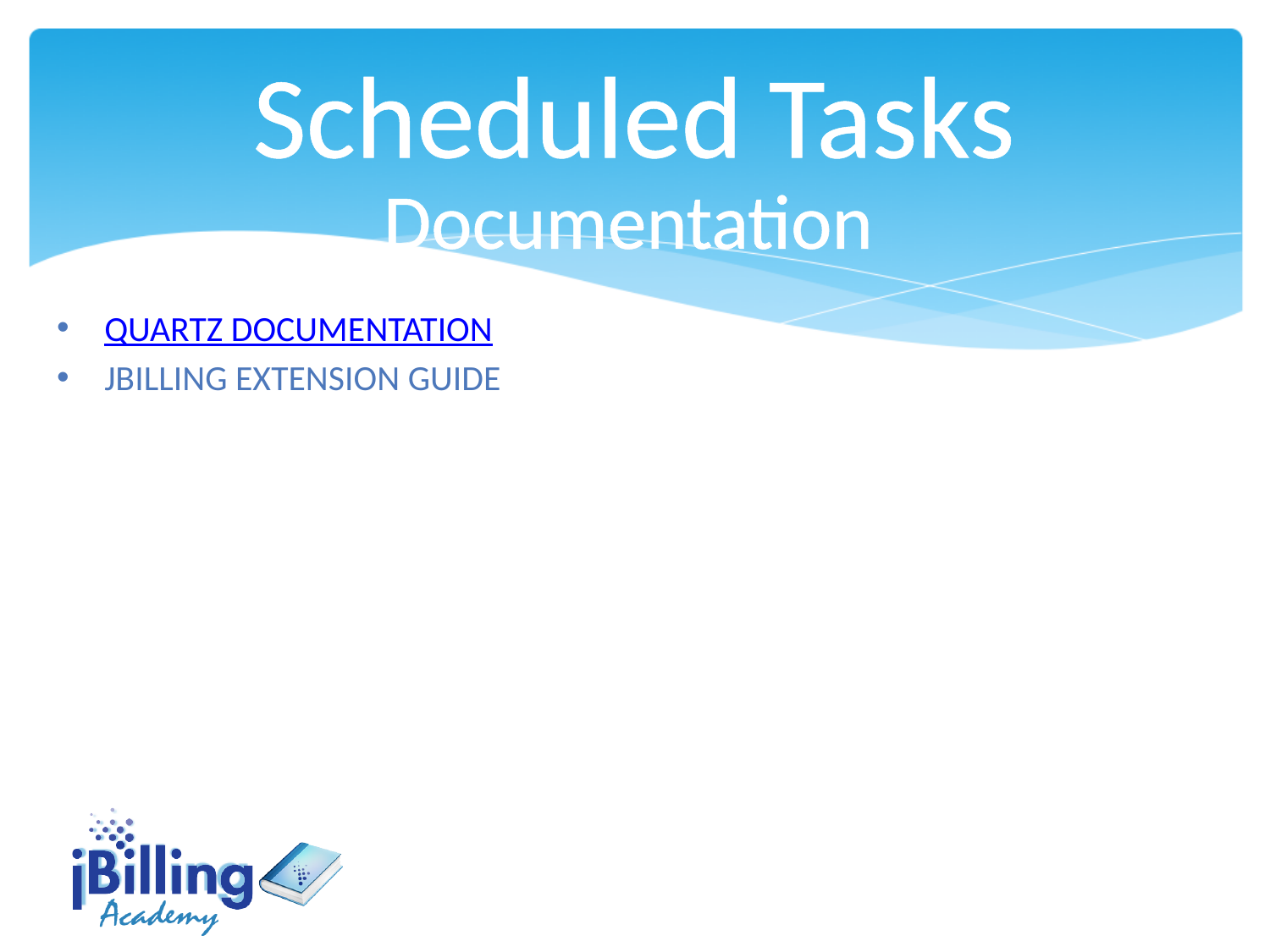

Scheduled Tasks
Documentation
Quartz Documentation
jBilling extension guide